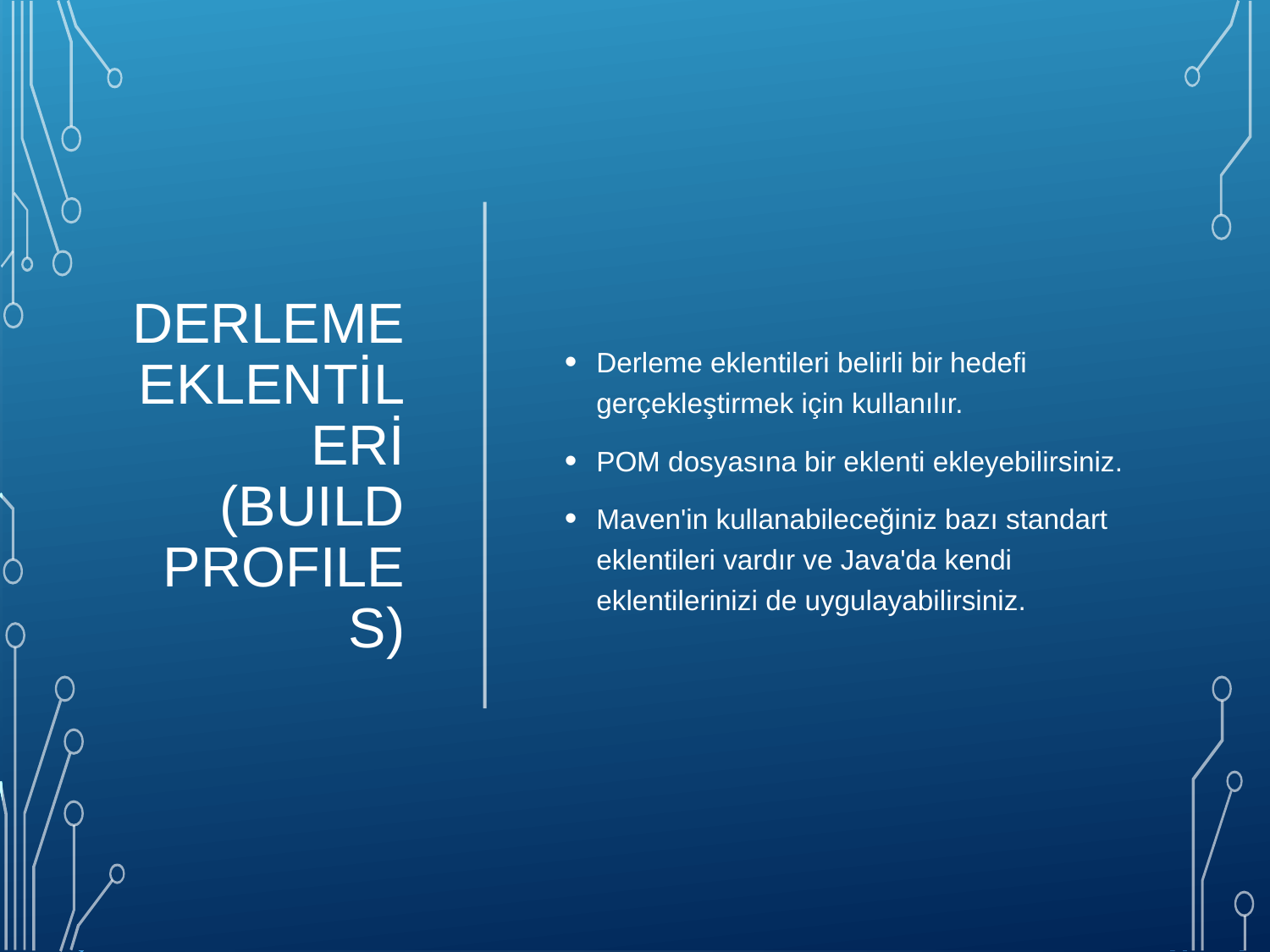

# Derleme eklentileri (buıld profıles)
Derleme eklentileri belirli bir hedefi gerçekleştirmek için kullanılır.
POM dosyasına bir eklenti ekleyebilirsiniz.
Maven'in kullanabileceğiniz bazı standart eklentileri vardır ve Java'da kendi eklentilerinizi de uygulayabilirsiniz.